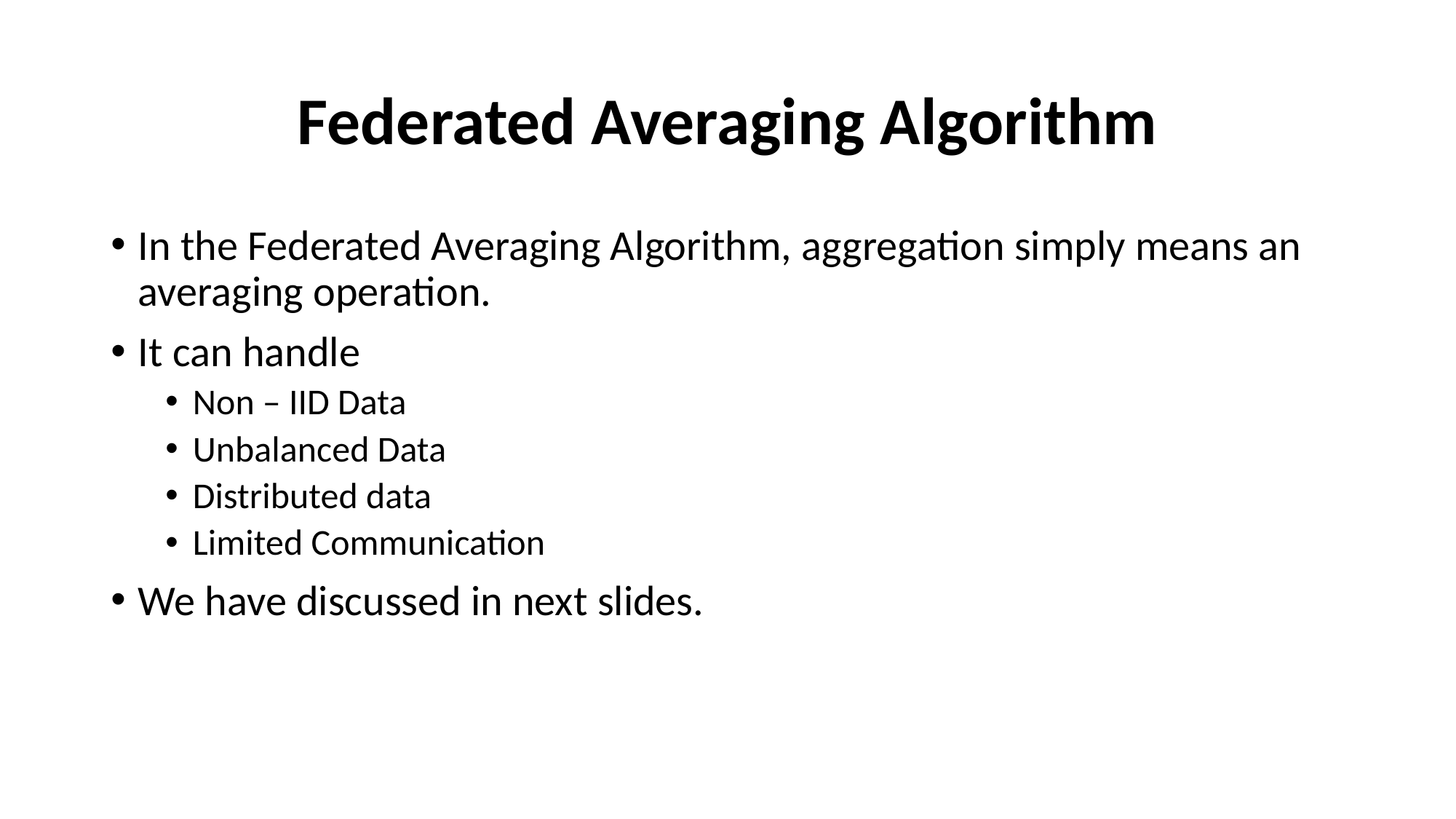

# Federated Averaging Algorithm
In the Federated Averaging Algorithm, aggregation simply means an averaging operation.
It can handle
Non – IID Data
Unbalanced Data
Distributed data
Limited Communication
We have discussed in next slides.